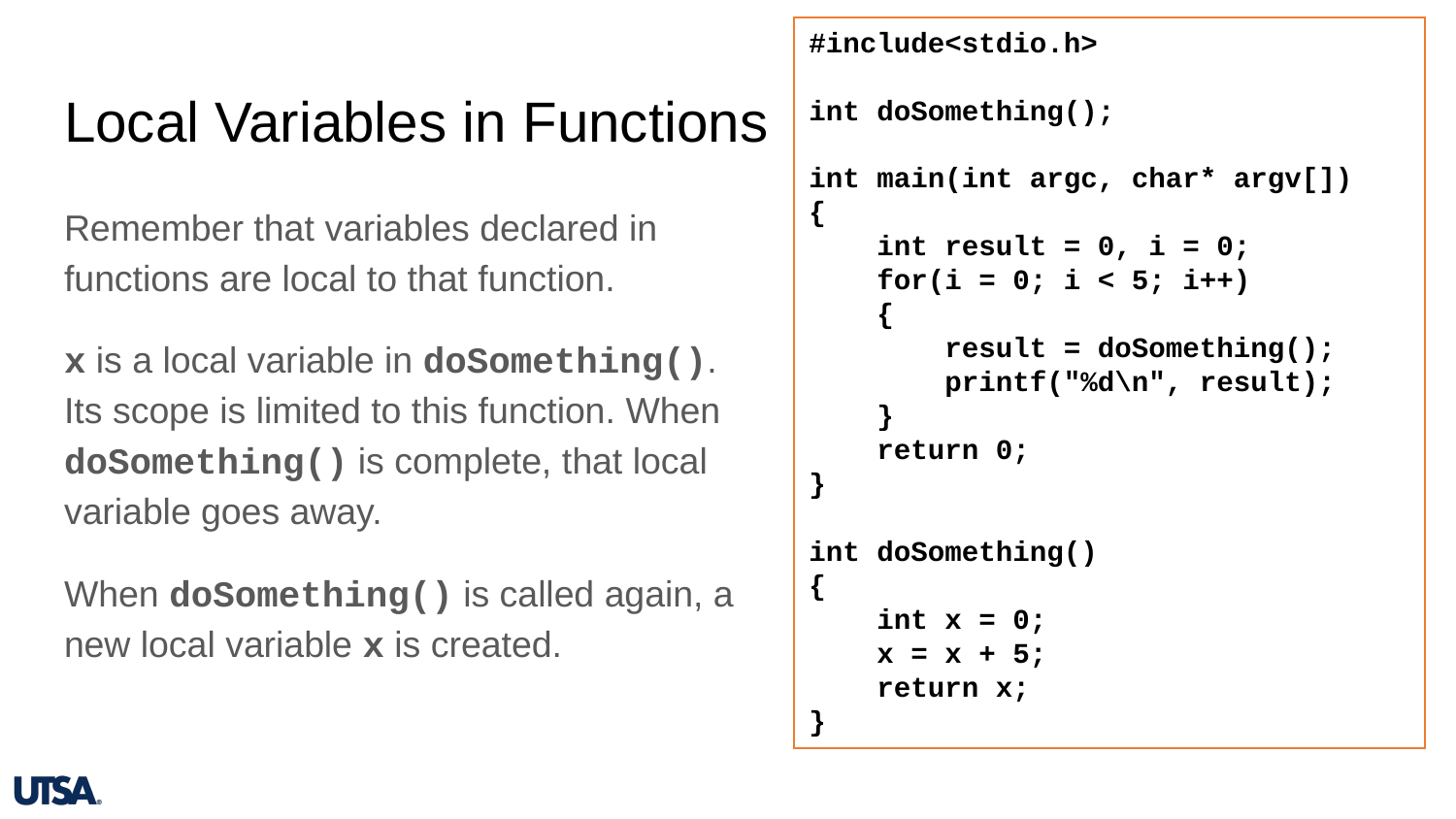

#include<stdio.h>

int doSomething();

int main(int argc, char* argv[])
{
    int result = 0, i = 0;
    for(i = 0; i < 5; i++)
    {
        result = doSomething();
        printf("%d\n", result);
    }
    return 0;
}

int doSomething()
{
    int x = 0;
    x = x + 5;
    return x;
}
# Local Variables in Functions
Remember that variables declared in functions are local to that function.
x is a local variable in doSomething(). Its scope is limited to this function. When doSomething() is complete, that local variable goes away.
When doSomething() is called again, a new local variable x is created.